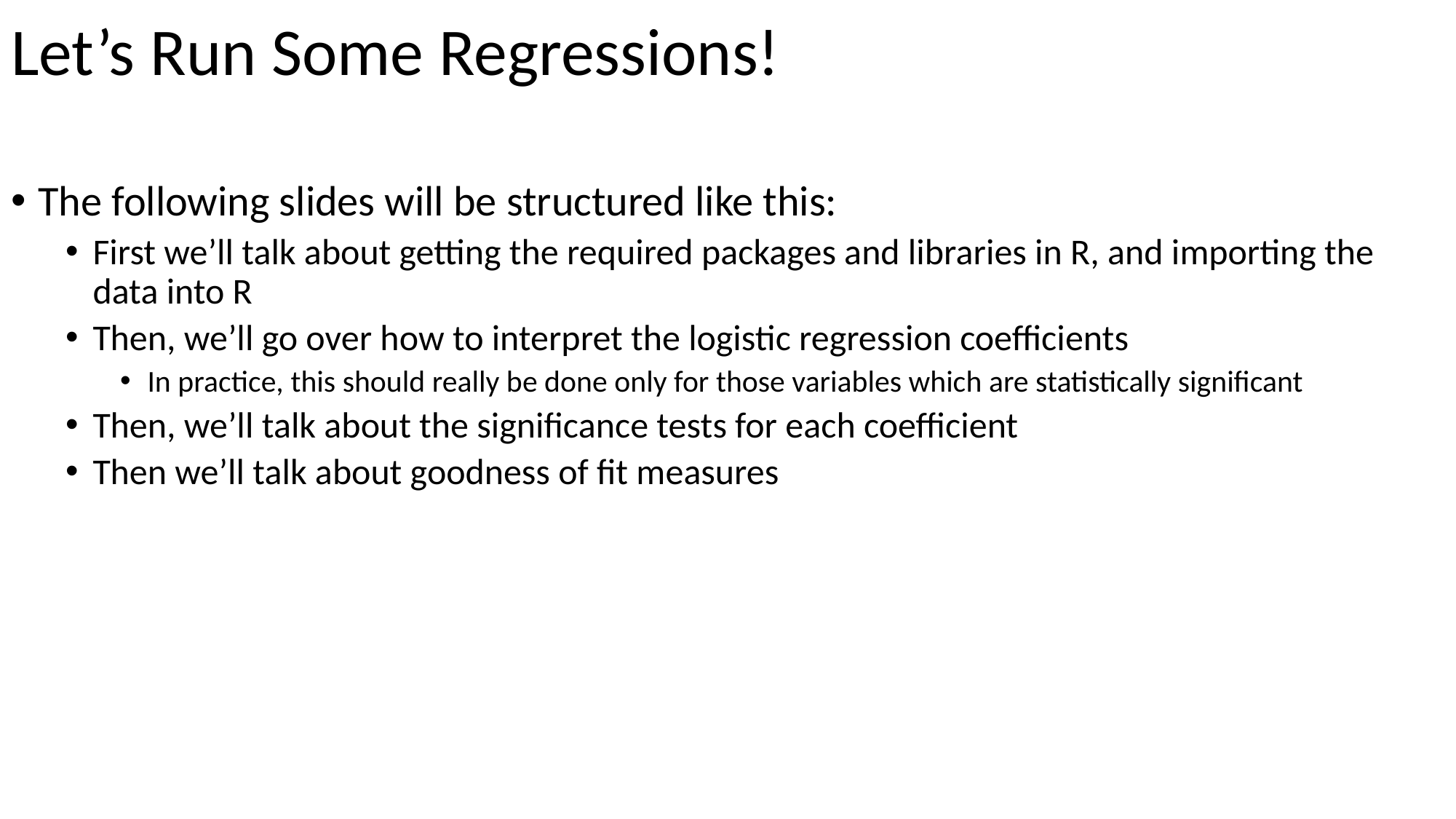

# Let’s Run Some Regressions!
The following slides will be structured like this:
First we’ll talk about getting the required packages and libraries in R, and importing the data into R
Then, we’ll go over how to interpret the logistic regression coefficients
In practice, this should really be done only for those variables which are statistically significant
Then, we’ll talk about the significance tests for each coefficient
Then we’ll talk about goodness of fit measures